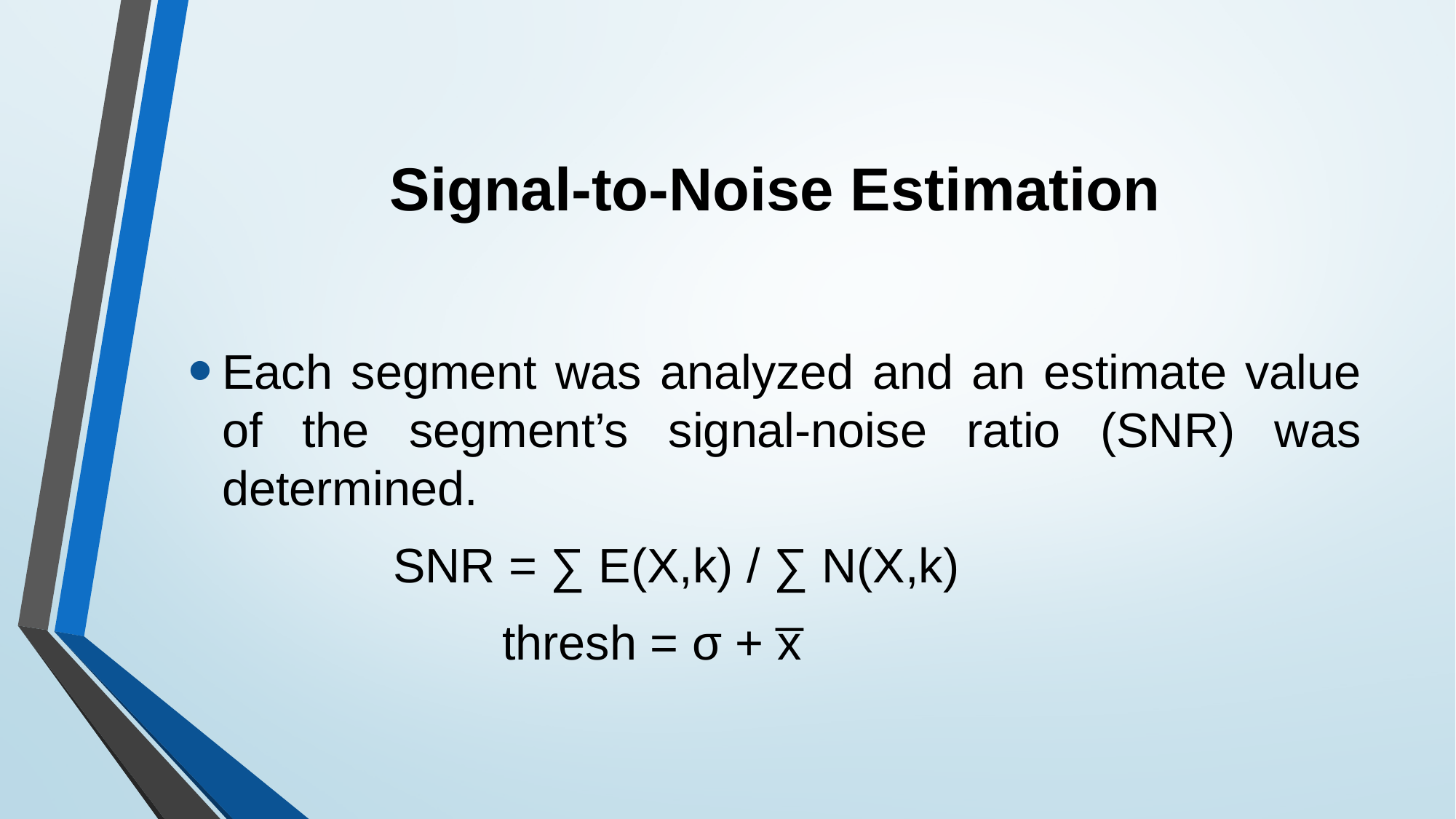

# Signal-to-Noise Estimation
Each segment was analyzed and an estimate value of the segment’s signal-noise ratio (SNR) was determined.
SNR = ∑ E(X,k) / ∑ N(X,k)
thresh = σ + x̅